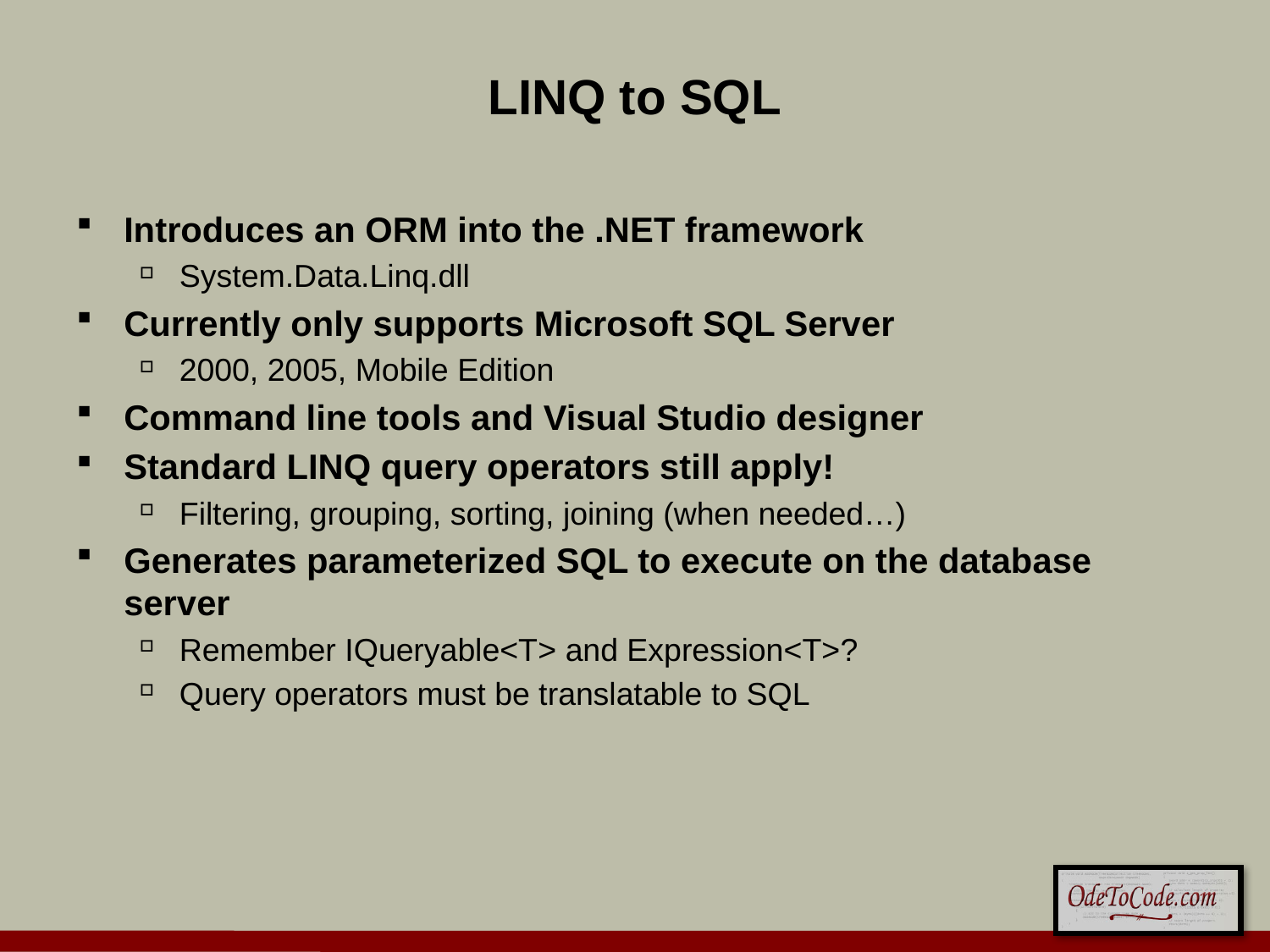

# LINQ to SQL
Introduces an ORM into the .NET framework
System.Data.Linq.dll
Currently only supports Microsoft SQL Server
2000, 2005, Mobile Edition
Command line tools and Visual Studio designer
Standard LINQ query operators still apply!
Filtering, grouping, sorting, joining (when needed…)
Generates parameterized SQL to execute on the database server
Remember IQueryable<T> and Expression<T>?
Query operators must be translatable to SQL